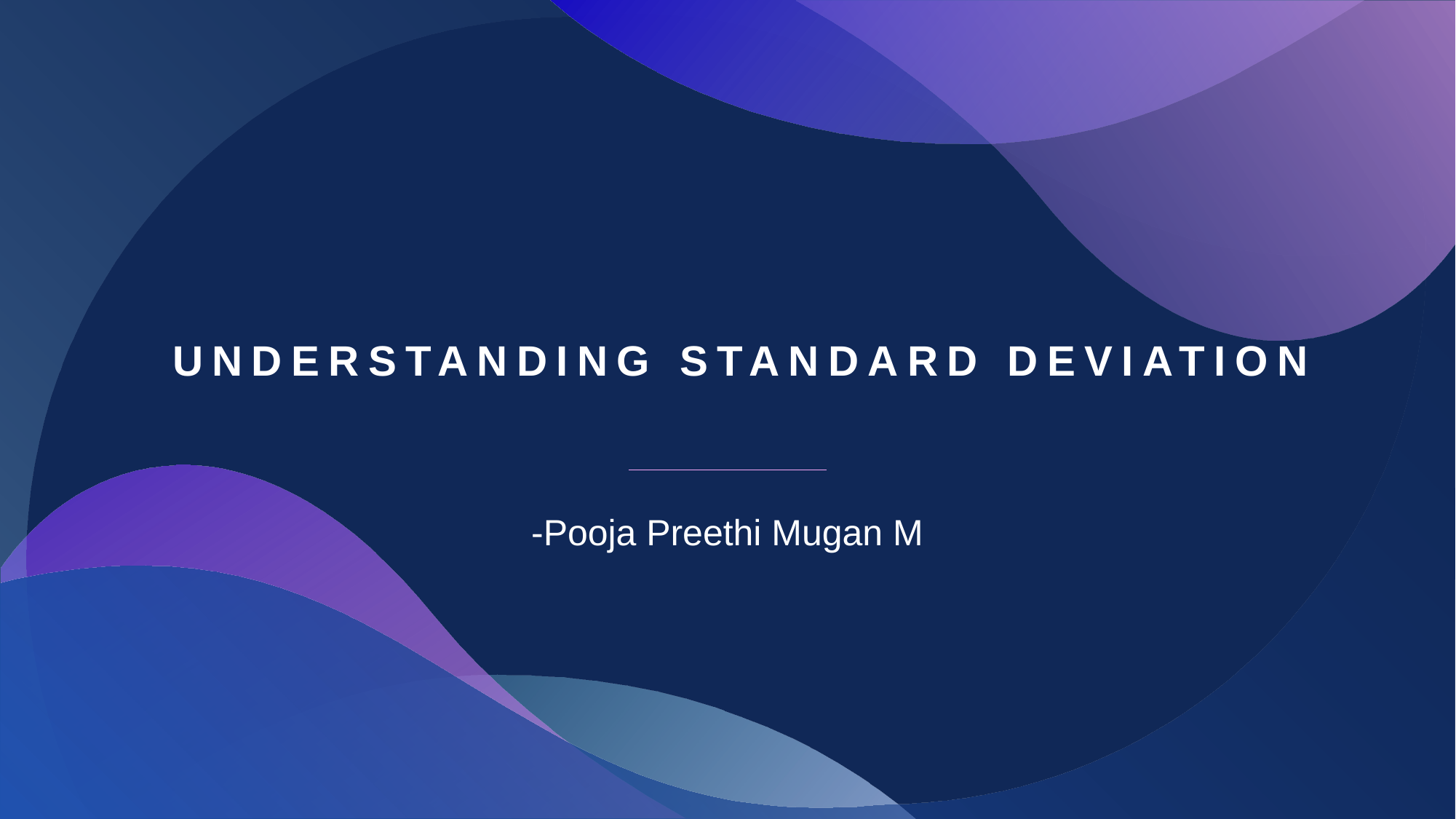

# Understanding Standard Deviation

-Pooja Preethi Mugan M